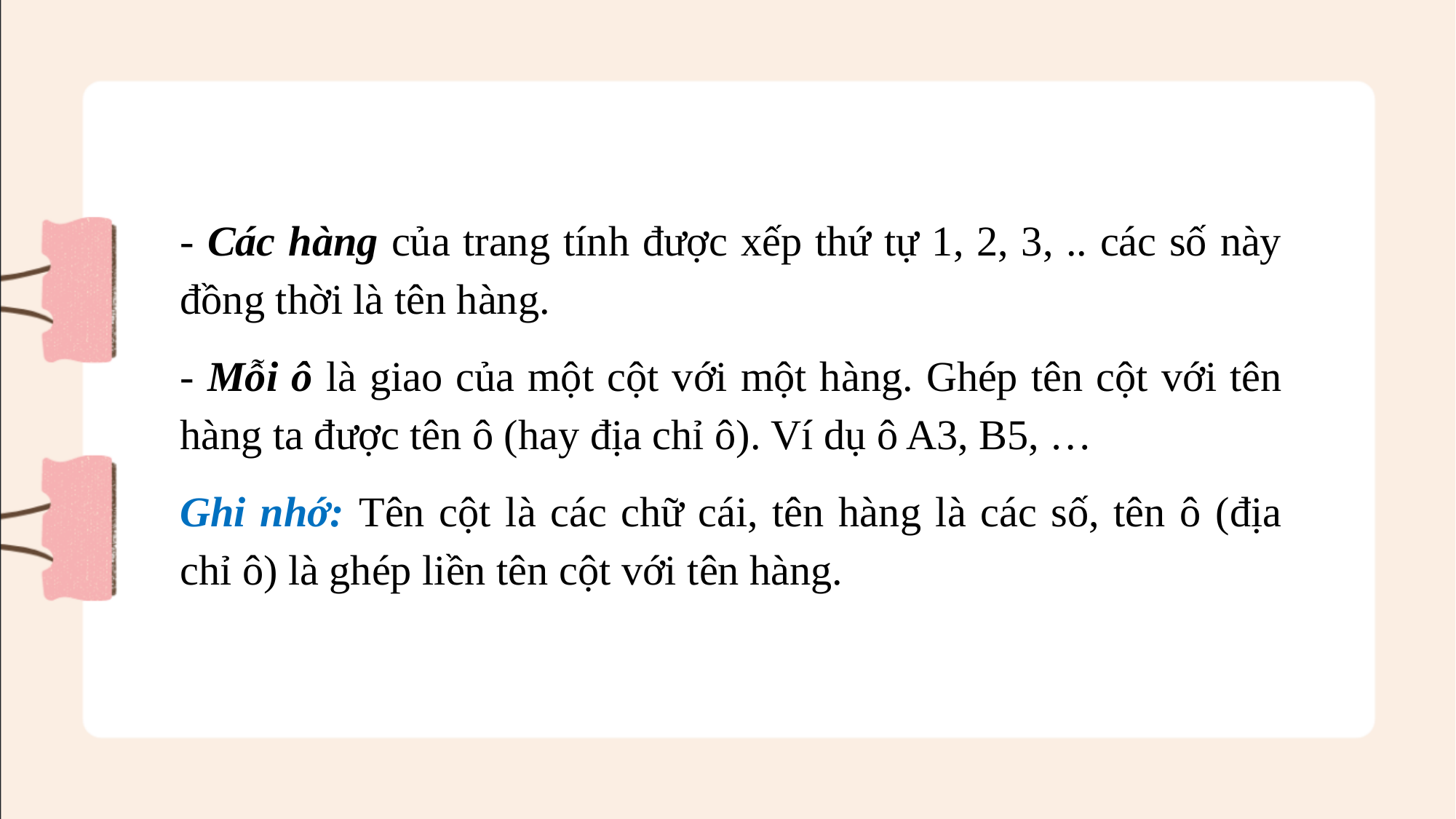

- Các hàng của trang tính được xếp thứ tự 1, 2, 3, .. các số này đồng thời là tên hàng.
- Mỗi ô là giao của một cột với một hàng. Ghép tên cột với tên hàng ta được tên ô (hay địa chỉ ô). Ví dụ ô A3, B5, …
Ghi nhớ: Tên cột là các chữ cái, tên hàng là các số, tên ô (địa chỉ ô) là ghép liền tên cột với tên hàng.